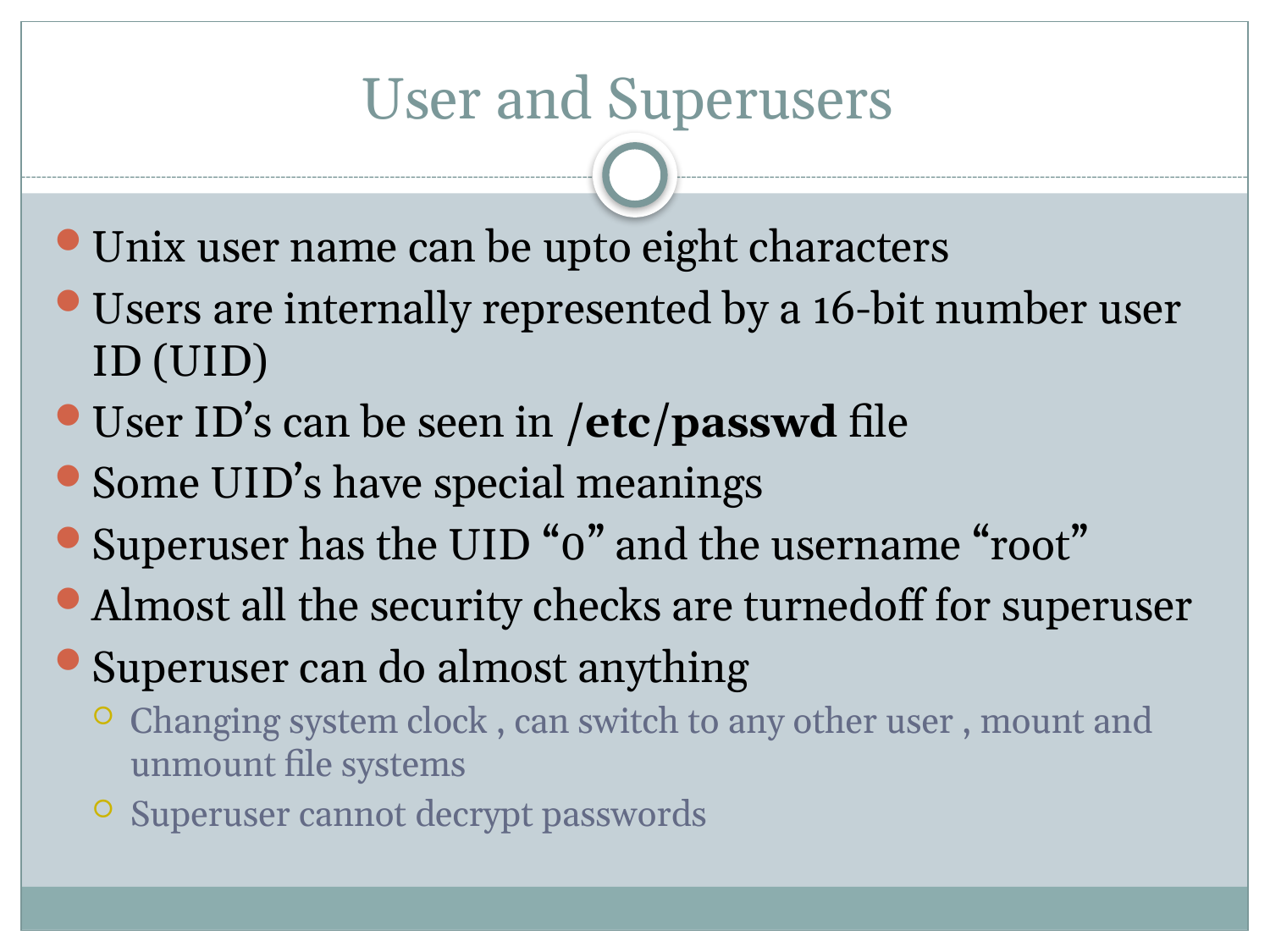

# User and Superusers
Unix user name can be upto eight characters
Users are internally represented by a 16-bit number user ID (UID)
User ID’s can be seen in /etc/passwd file
Some UID’s have special meanings
Superuser has the UID “0” and the username “root”
Almost all the security checks are turnedoff for superuser
Superuser can do almost anything
Changing system clock , can switch to any other user , mount and unmount file systems
Superuser cannot decrypt passwords